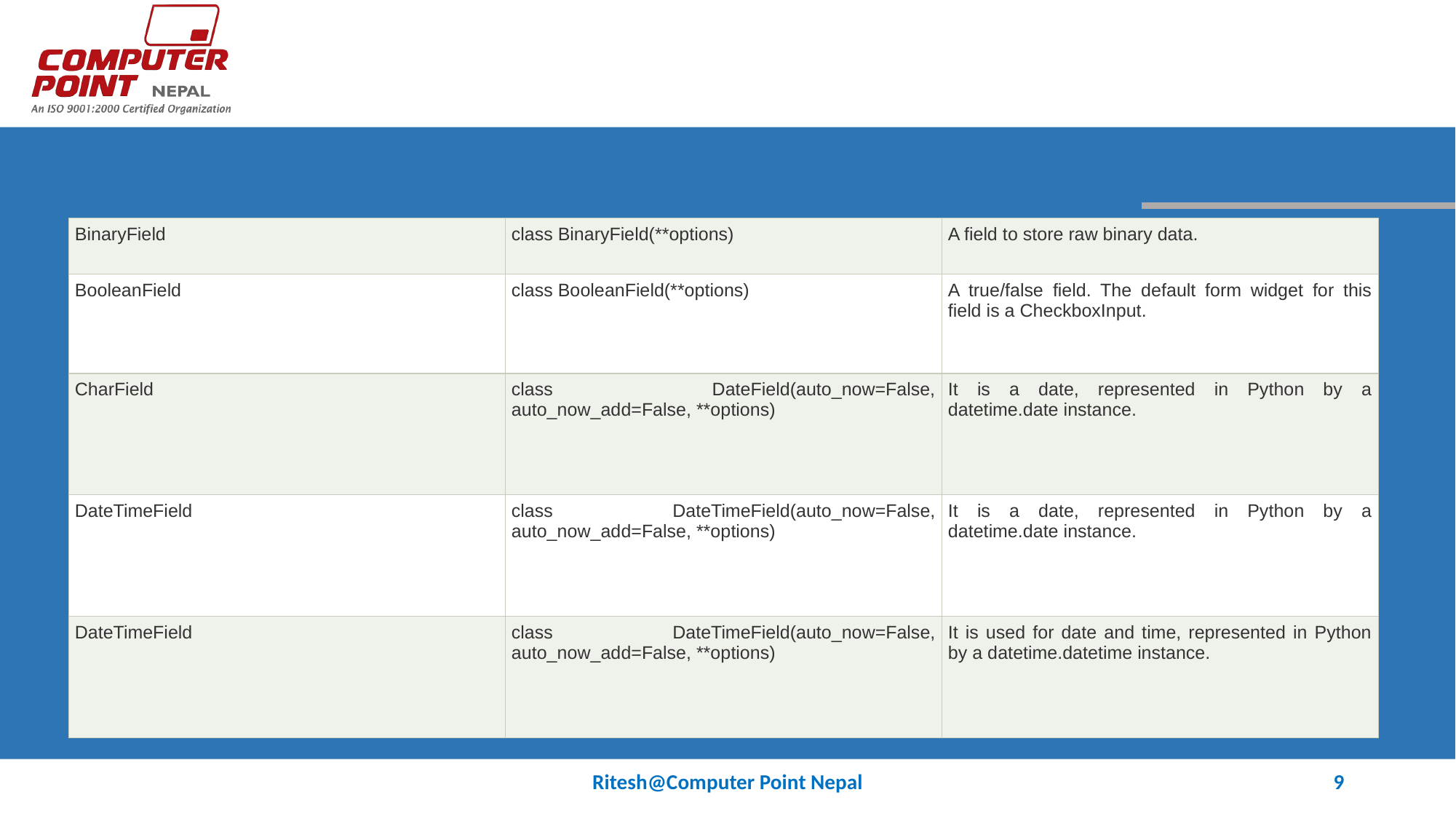

#
| BinaryField | class BinaryField(\*\*options) | A field to store raw binary data. |
| --- | --- | --- |
| BooleanField | class BooleanField(\*\*options) | A true/false field. The default form widget for this field is a CheckboxInput. |
| CharField | class DateField(auto\_now=False, auto\_now\_add=False, \*\*options) | It is a date, represented in Python by a datetime.date instance. |
| DateTimeField | class DateTimeField(auto\_now=False, auto\_now\_add=False, \*\*options) | It is a date, represented in Python by a datetime.date instance. |
| DateTimeField | class DateTimeField(auto\_now=False, auto\_now\_add=False, \*\*options) | It is used for date and time, represented in Python by a datetime.datetime instance. |

Ritesh@Computer Point Nepal

9